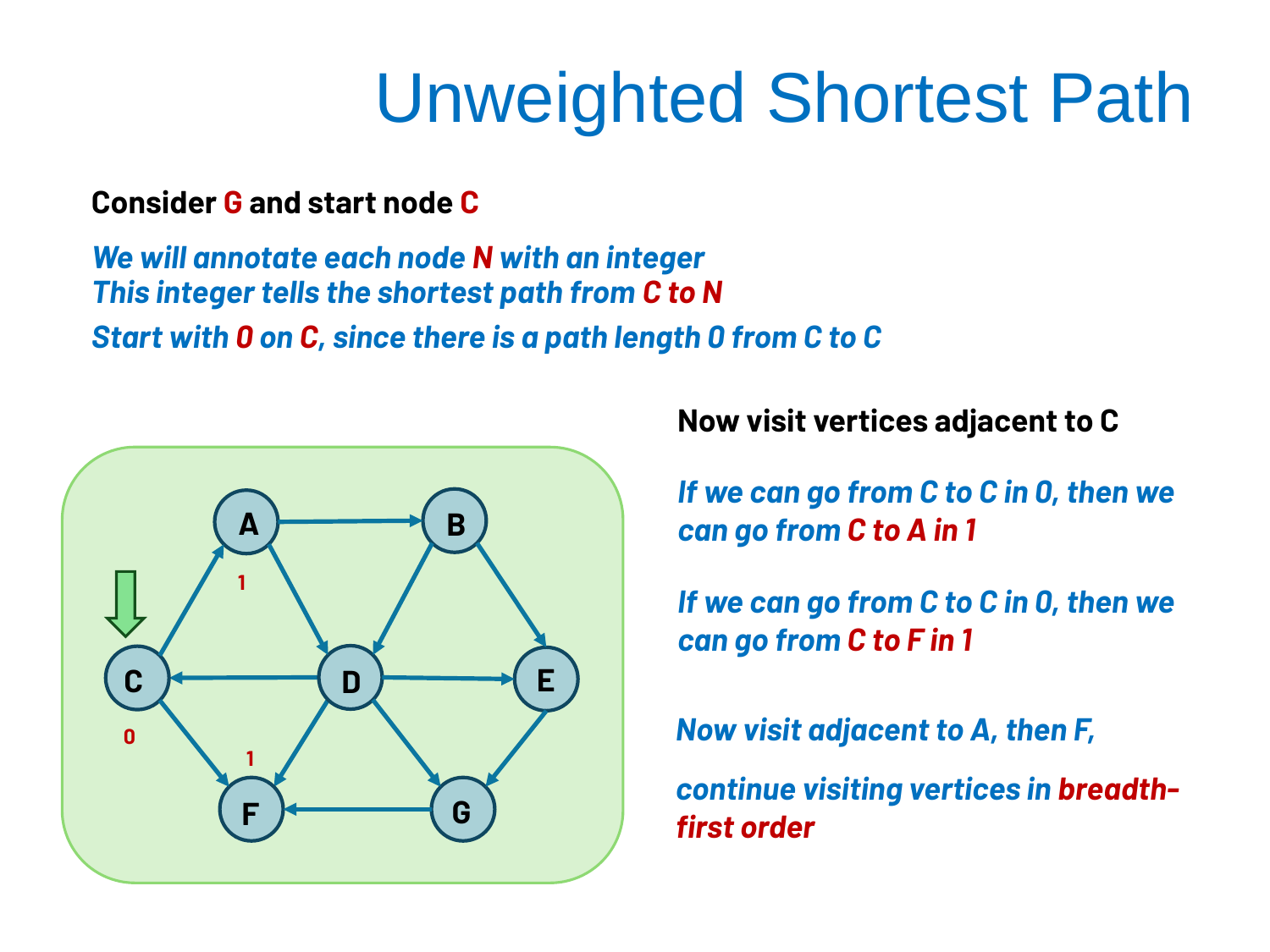

# Unweighted Shortest Path
Consider G and start node C
We will annotate each node N with an integer
This integer tells the shortest path from C to N
Start with 0 on C, since there is a path length 0 from C to C
Now visit vertices adjacent to C

A
B

C
D

E

G
F

If we can go from C to C in 0, then we can go from C to A in 1
1
If we can go from C to C in 0, then we can go from C to F in 1
Now visit adjacent to A, then F,
continue visiting vertices in breadth-first order
0
1